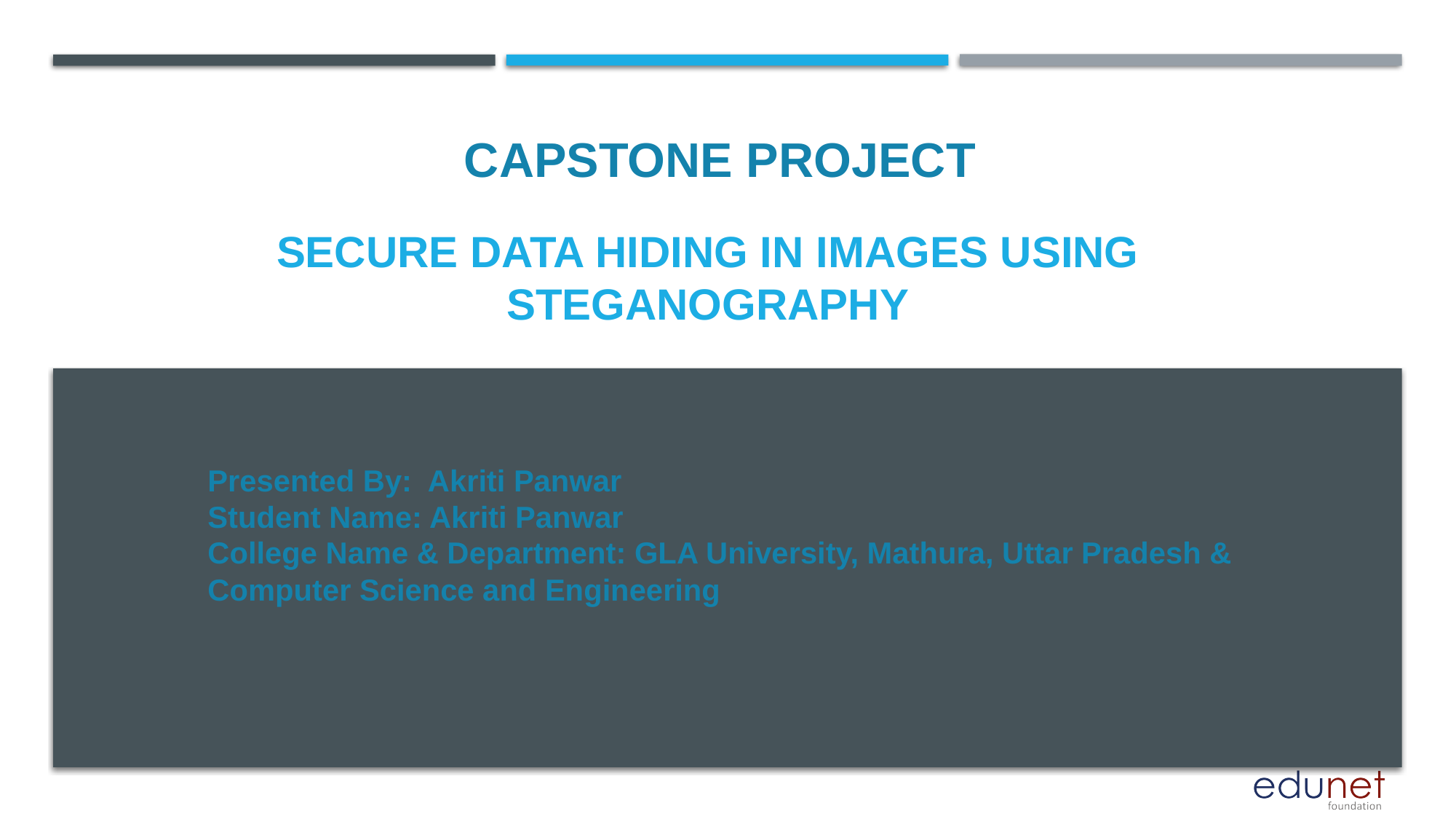

CAPSTONE PROJECT
# Secure data hiding in images using Steganography
Presented By:  Akriti Panwar
Student Name: Akriti Panwar
College Name & Department: GLA University, Mathura, Uttar Pradesh & Computer Science and Engineering